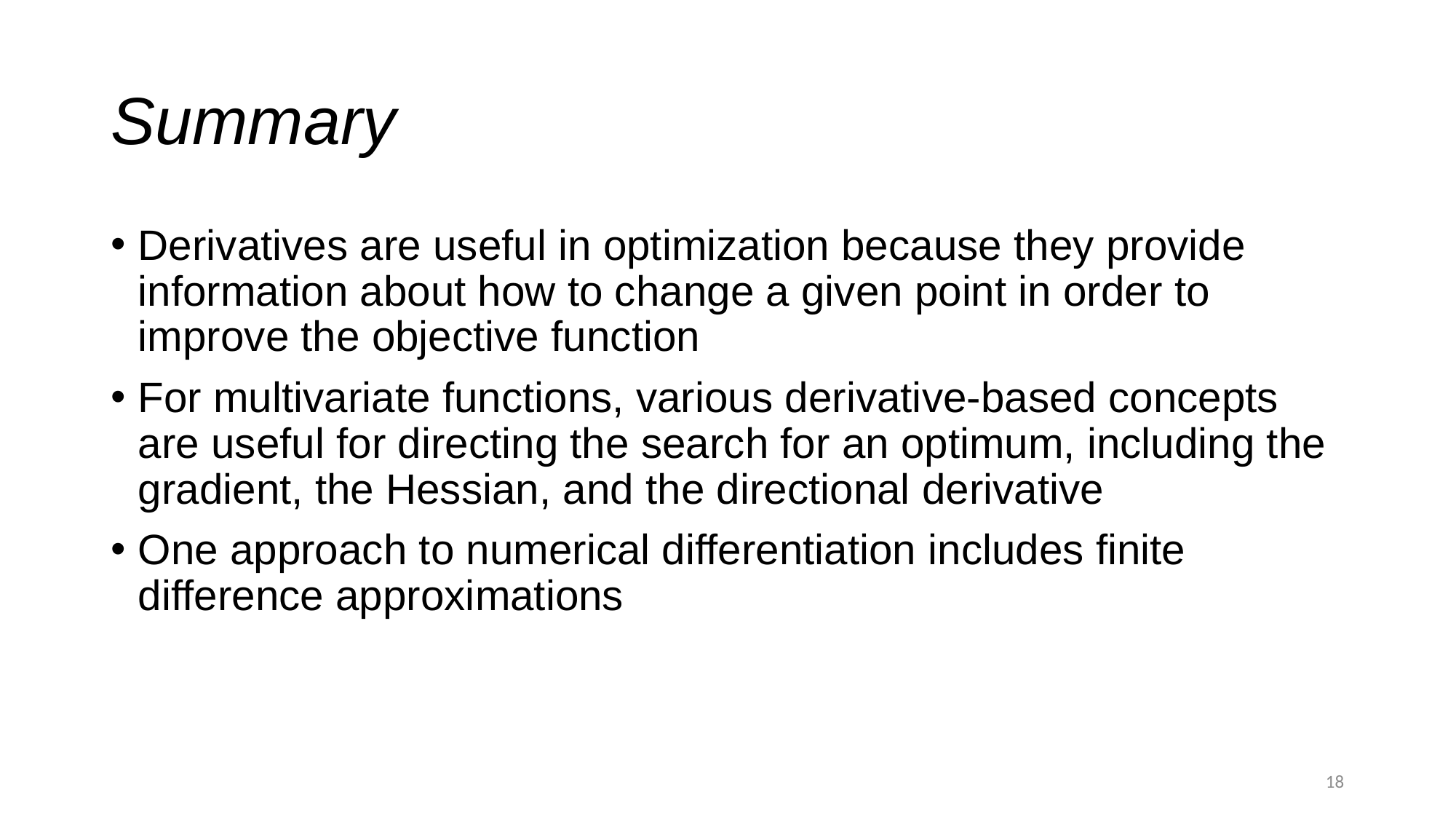

# Summary
Derivatives are useful in optimization because they provide information about how to change a given point in order to improve the objective function
For multivariate functions, various derivative-based concepts are useful for directing the search for an optimum, including the gradient, the Hessian, and the directional derivative
One approach to numerical differentiation includes finite difference approximations
18